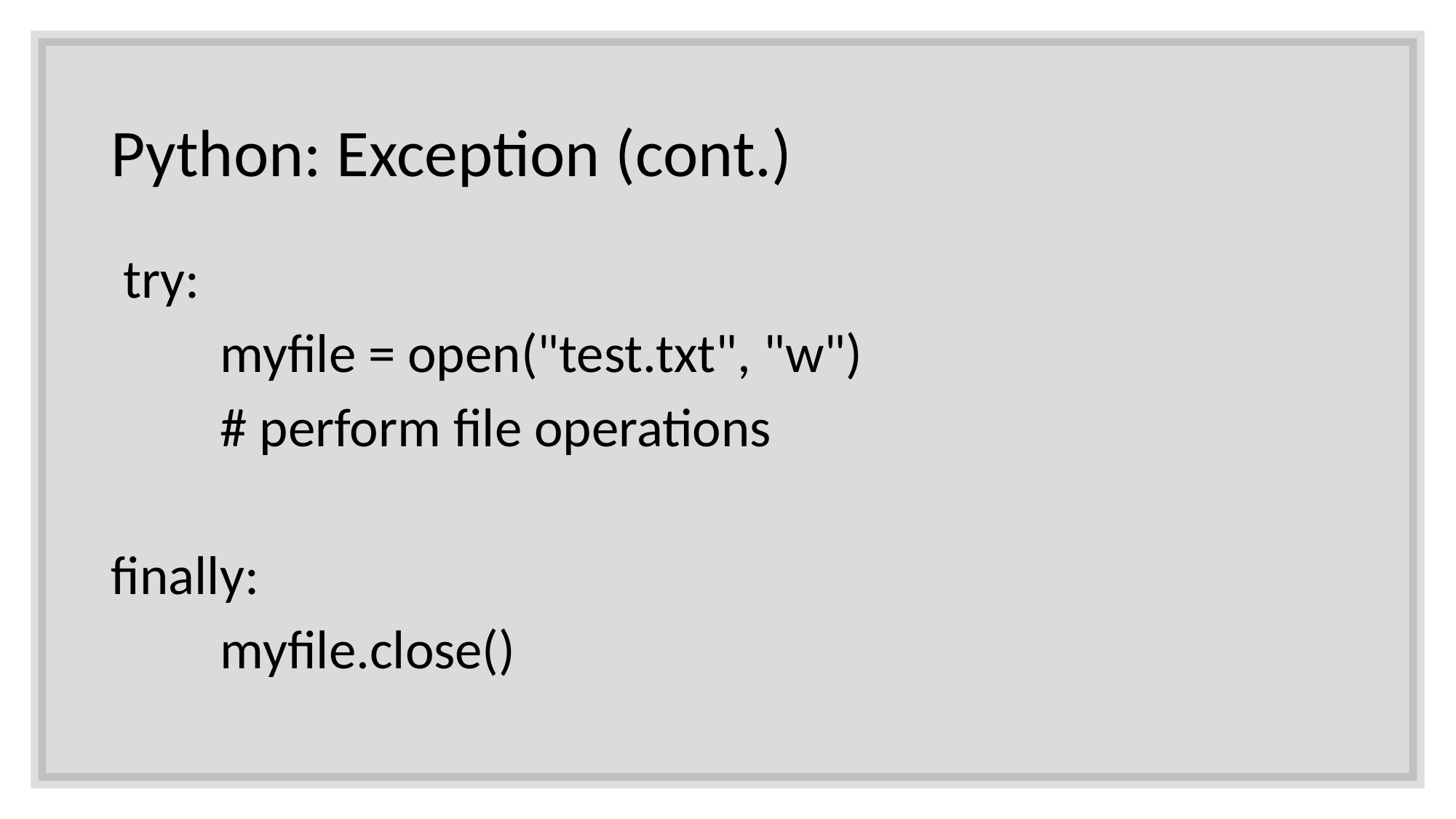

# Python: Exception (cont.)
 try:
	myfile = open("test.txt", "w")
	# perform file operations

finally:
	myfile.close()